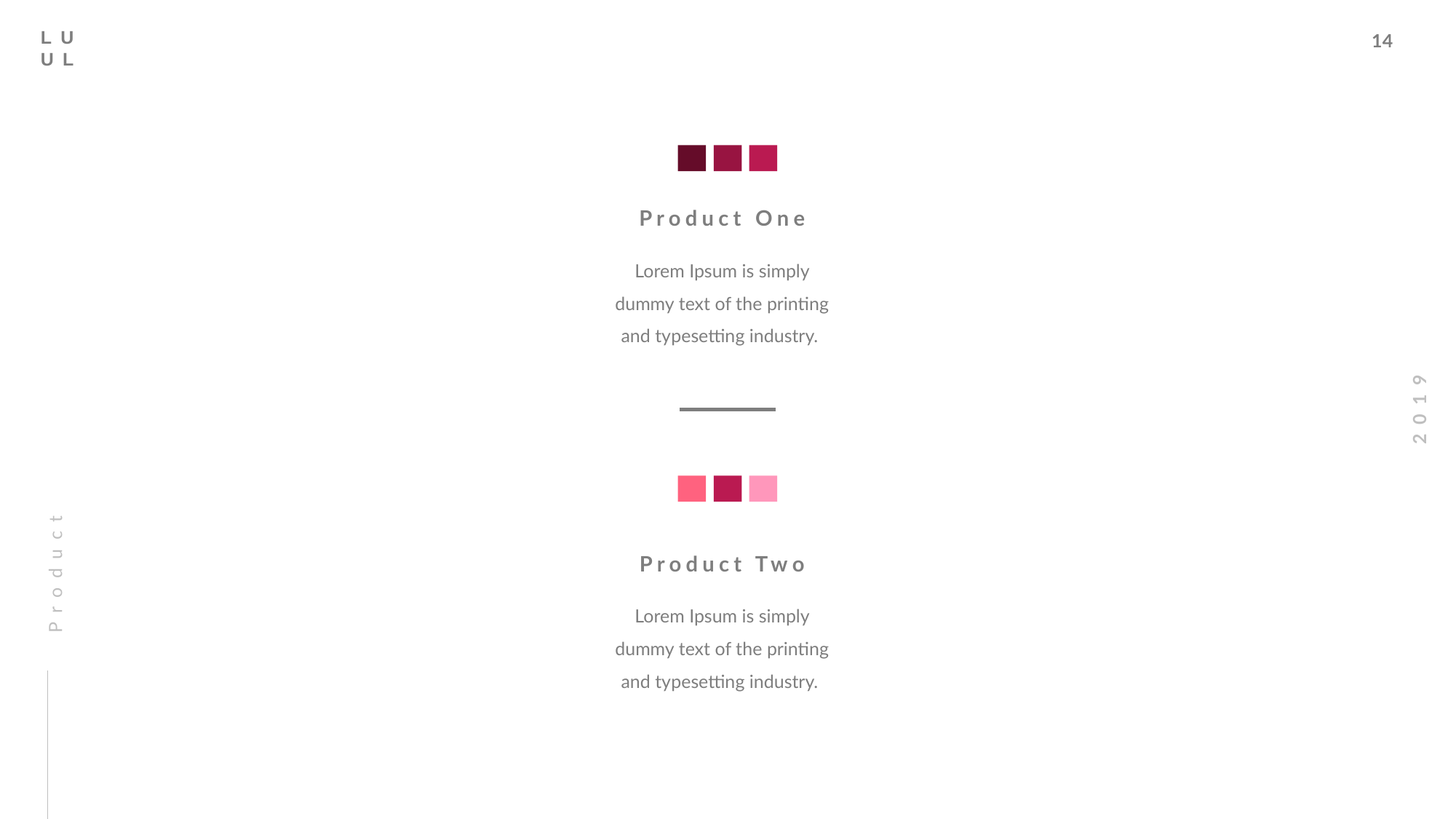

Product One
Lorem Ipsum is simply dummy text of the printing and typesetting industry.

LU
UL

LU
UL
Product

Product Two
Lorem Ipsum is simply dummy text of the printing and typesetting industry.